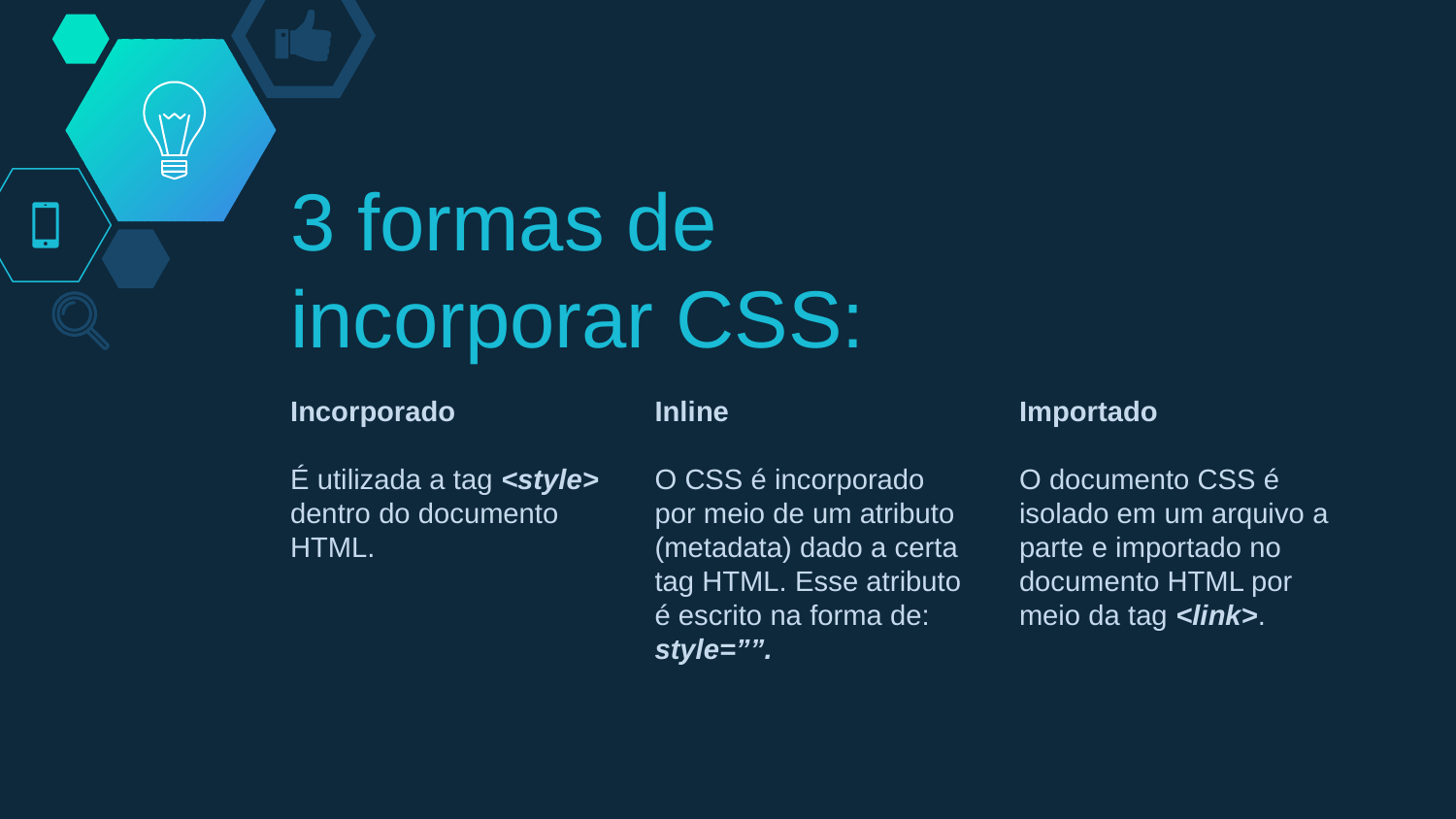

# 3 formas de incorporar CSS:
Incorporado

É utilizada a tag <style> dentro do documento HTML.
Inline

O CSS é incorporado por meio de um atributo (metadata) dado a certa tag HTML. Esse atributo é escrito na forma de: style=””.
Importado

O documento CSS é isolado em um arquivo a parte e importado no documento HTML por meio da tag <link>.